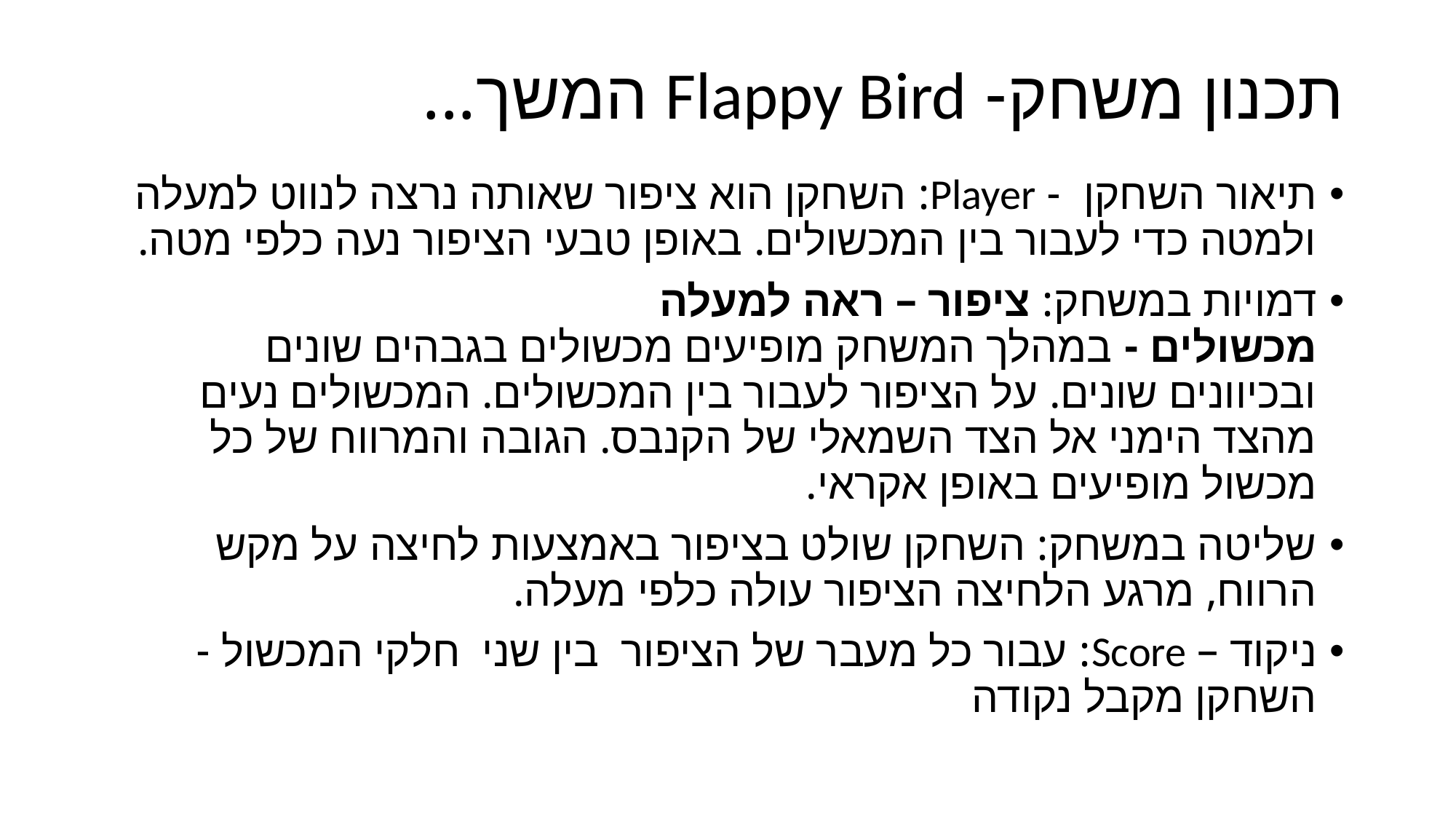

# תכנון משחק- Flappy Bird המשך...
תיאור השחקן  - Player: השחקן הוא ציפור שאותה נרצה לנווט למעלה ולמטה כדי לעבור בין המכשולים. באופן טבעי הציפור נעה כלפי מטה.
דמויות במשחק: ציפור – ראה למעלה
מכשולים - במהלך המשחק מופיעים מכשולים בגבהים שונים ובכיוונים שונים. על הציפור לעבור בין המכשולים. המכשולים נעים מהצד הימני אל הצד השמאלי של הקנבס. הגובה והמרווח של כל מכשול מופיעים באופן אקראי.
שליטה במשחק: השחקן שולט בציפור באמצעות לחיצה על מקש הרווח, מרגע הלחיצה הציפור עולה כלפי מעלה.
ניקוד – Score: עבור כל מעבר של הציפור  בין שני  חלקי המכשול - השחקן מקבל נקודה